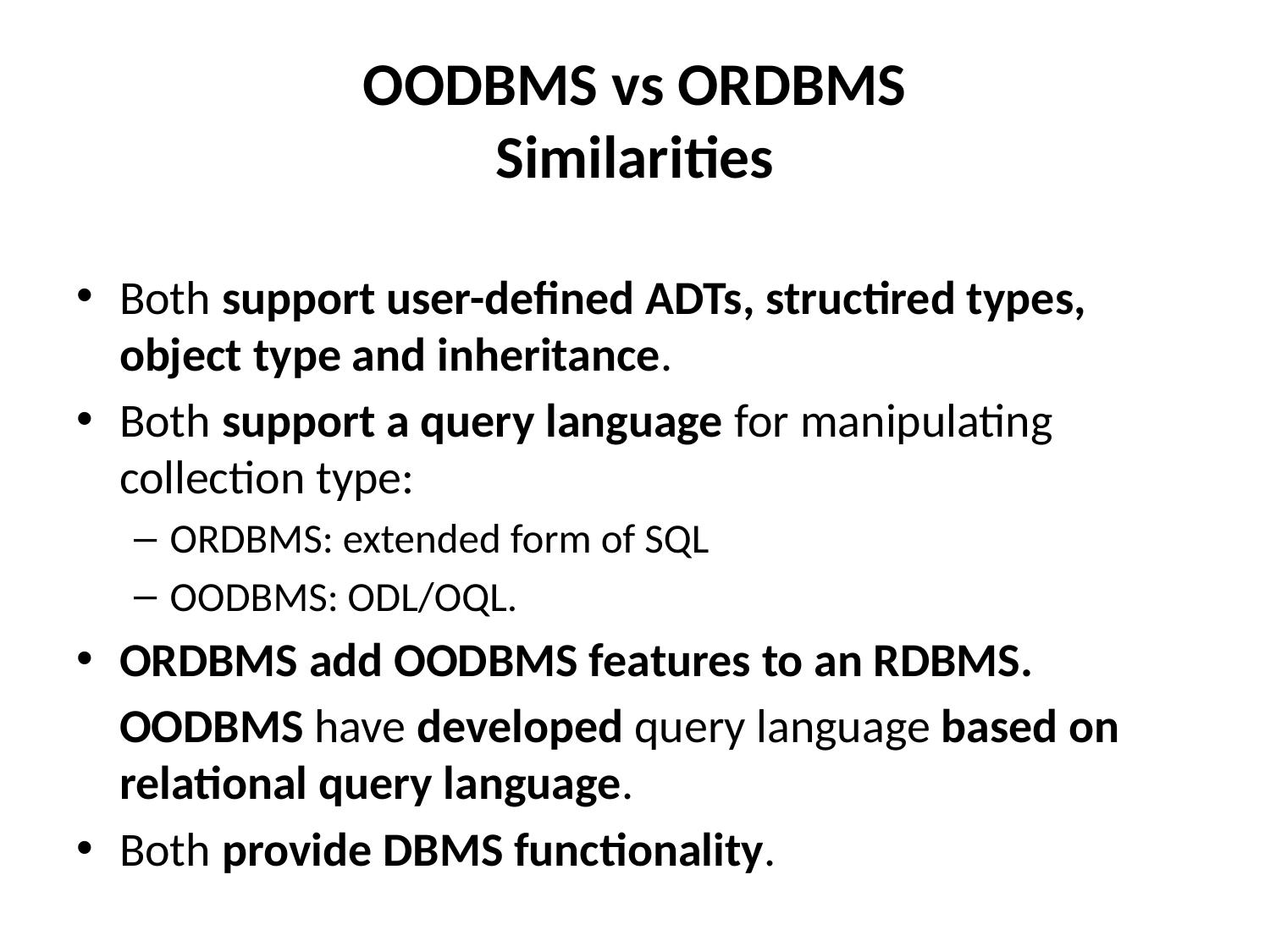

# OODBMS vs ORDBMS Similarities
Both support user-defined ADTs, structired types, object type and inheritance.
Both support a query language for manipulating collection type:
ORDBMS: extended form of SQL
OODBMS: ODL/OQL.
ORDBMS add OODBMS features to an RDBMS.
	OODBMS have developed query language based on relational query language.
Both provide DBMS functionality.